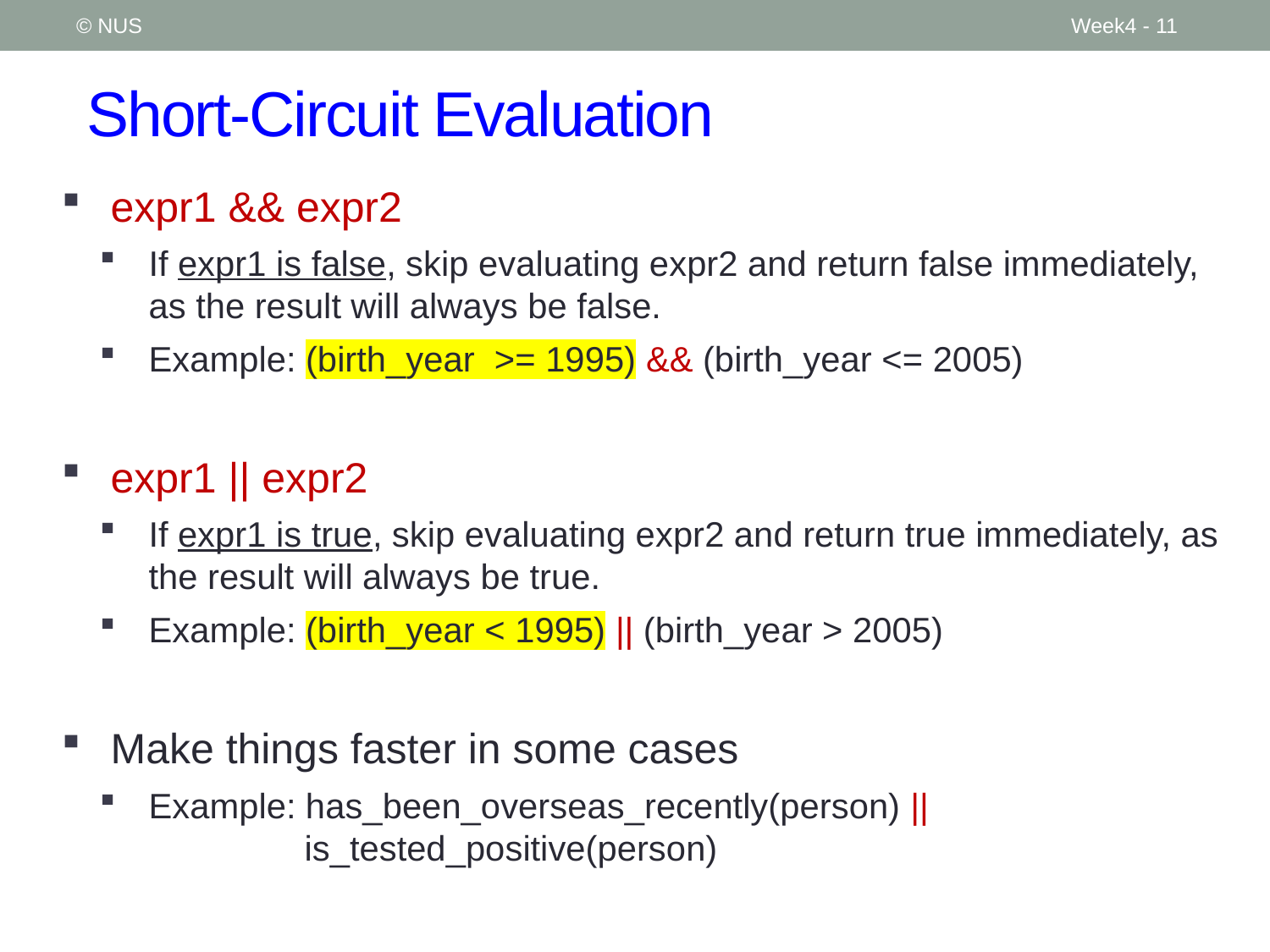

© NUS
Week4 - 11
# Short-Circuit Evaluation
expr1 && expr2
If expr1 is false, skip evaluating expr2 and return false immediately, as the result will always be false.
Example: (birth_year  >= 1995) && (birth_year <= 2005)

expr1 || expr2
If expr1 is true, skip evaluating expr2 and return true immediately, as the result will always be true.
Example: (birth_year < 1995) || (birth_year > 2005)

Make things faster in some cases
Example: has_been_overseas_recently(person) ||
                is_tested_positive(person)